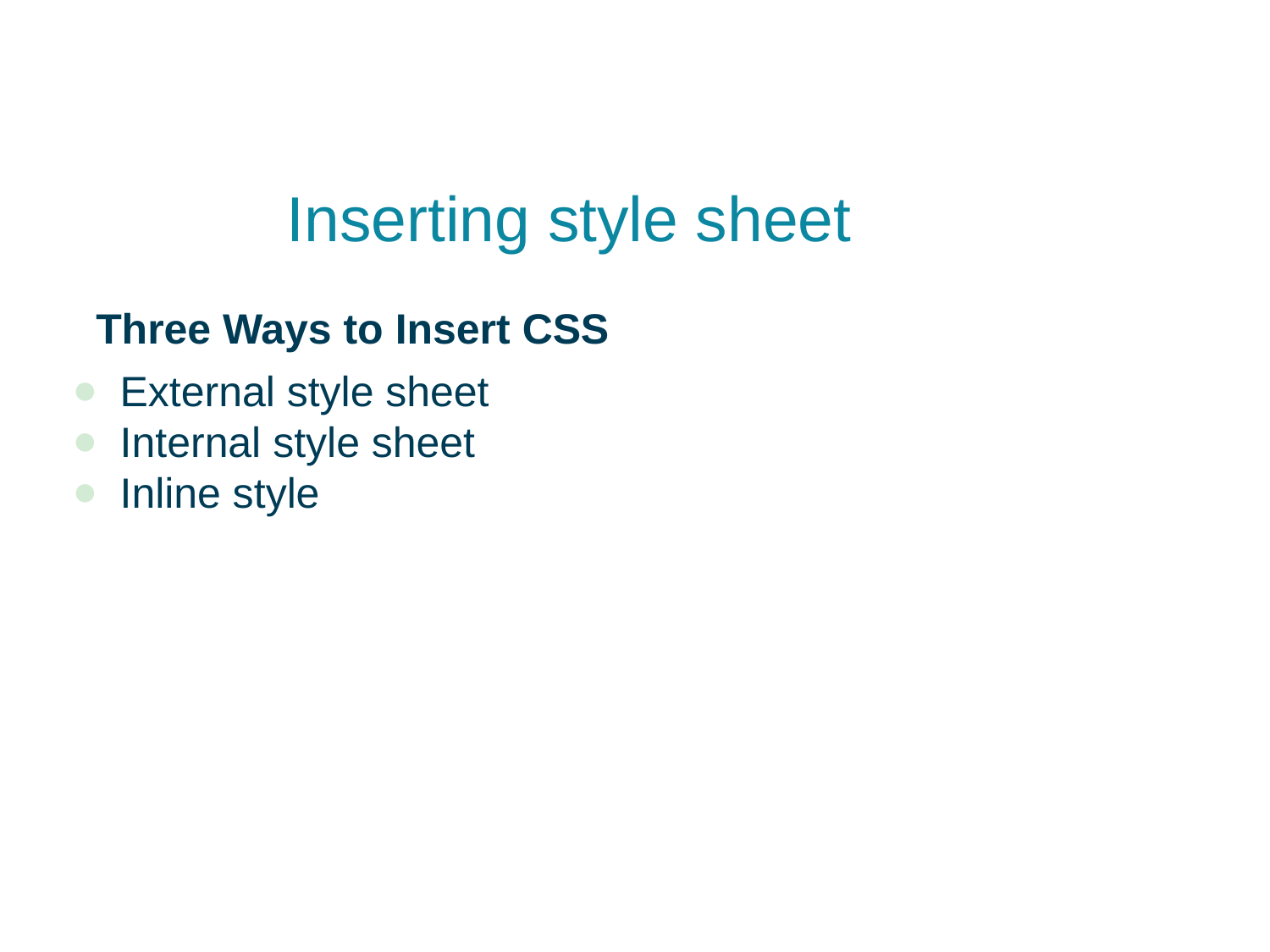

# Inserting style sheet
  Three Ways to Insert CSS
External style sheet
Internal style sheet
Inline style